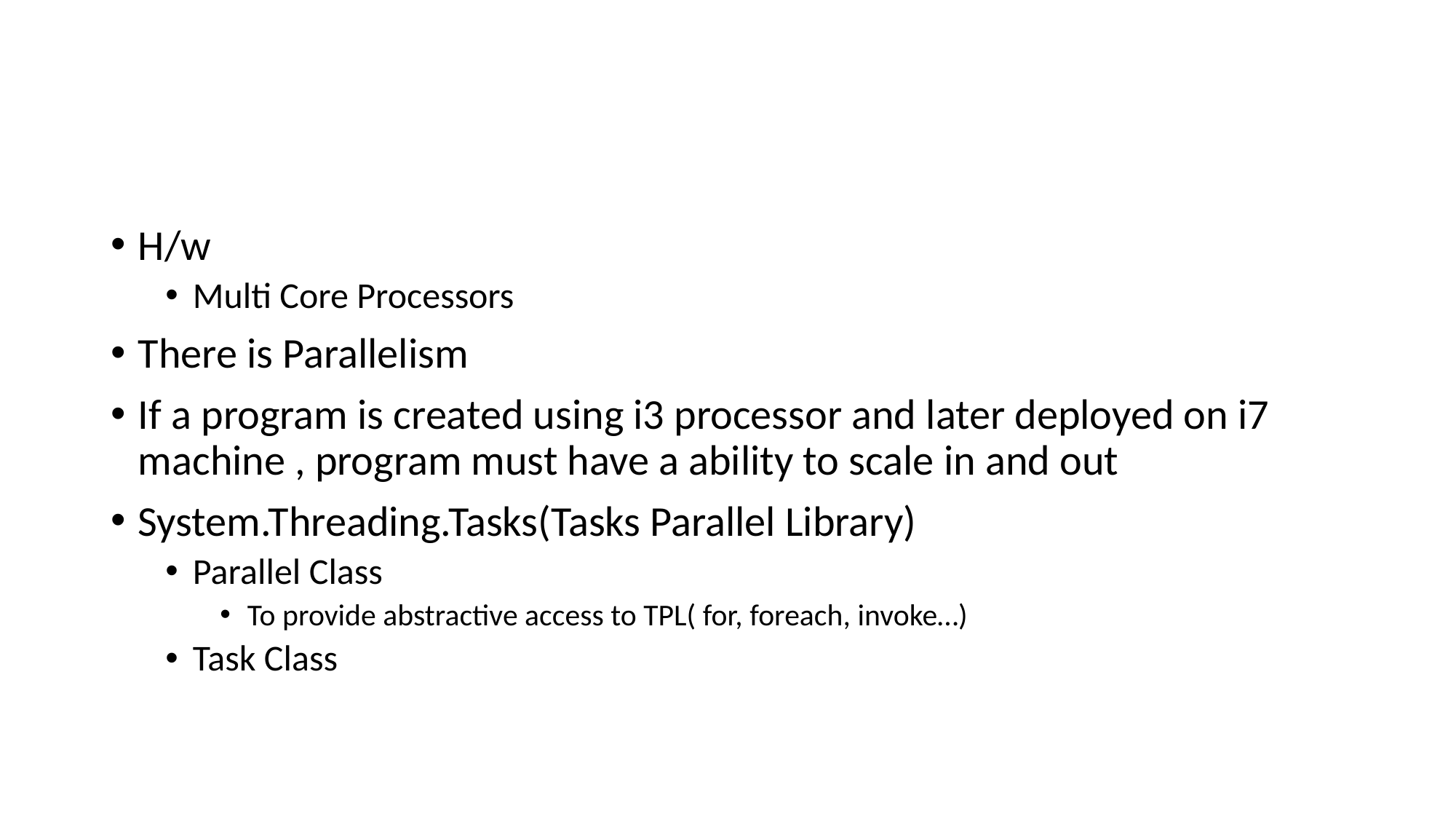

#
H/w
Multi Core Processors
There is Parallelism
If a program is created using i3 processor and later deployed on i7 machine , program must have a ability to scale in and out
System.Threading.Tasks(Tasks Parallel Library)
Parallel Class
To provide abstractive access to TPL( for, foreach, invoke…)
Task Class